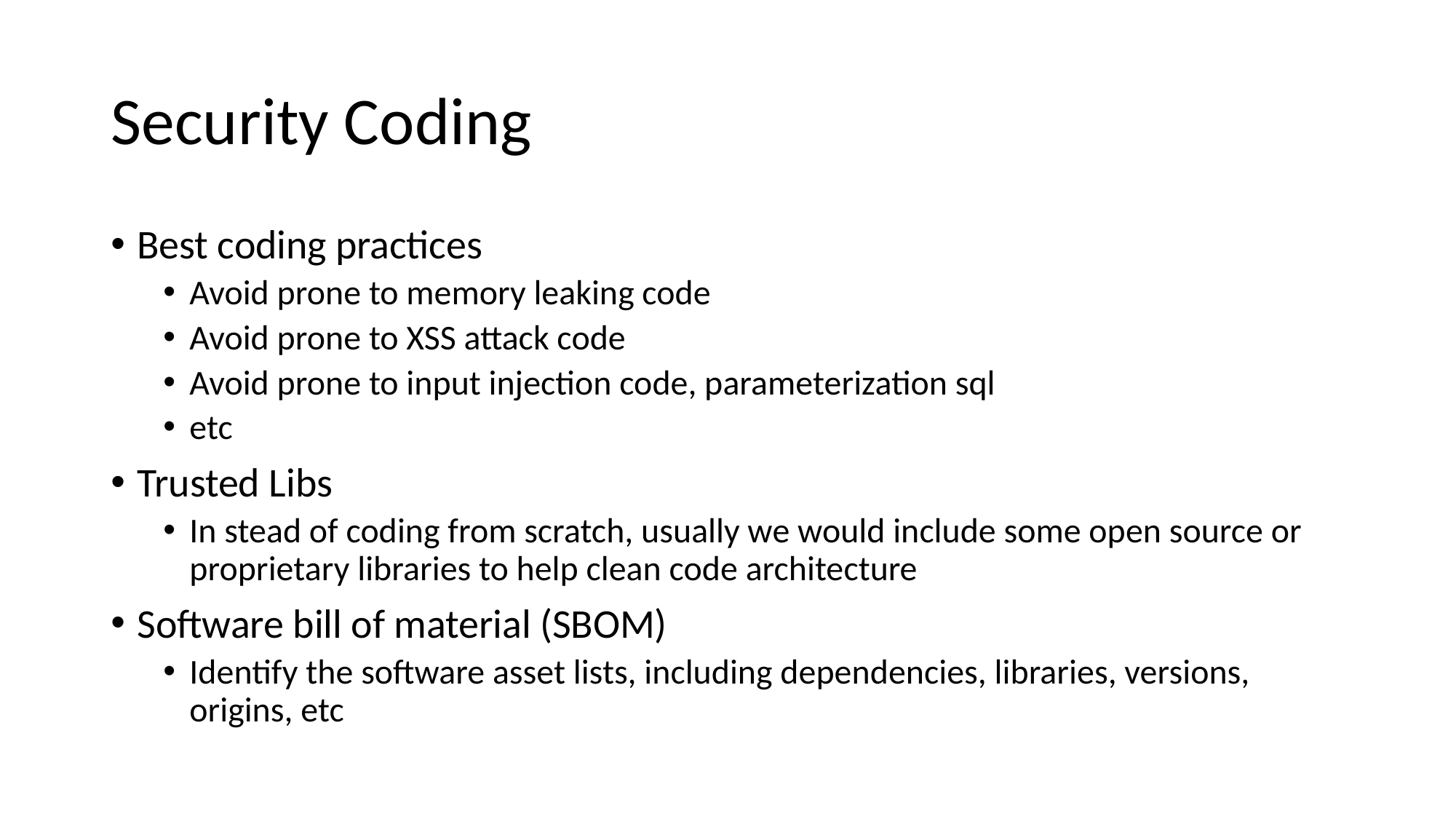

# Security Coding
Best coding practices
Avoid prone to memory leaking code
Avoid prone to XSS attack code
Avoid prone to input injection code, parameterization sql
etc
Trusted Libs
In stead of coding from scratch, usually we would include some open source or proprietary libraries to help clean code architecture
Software bill of material (SBOM)
Identify the software asset lists, including dependencies, libraries, versions, origins, etc